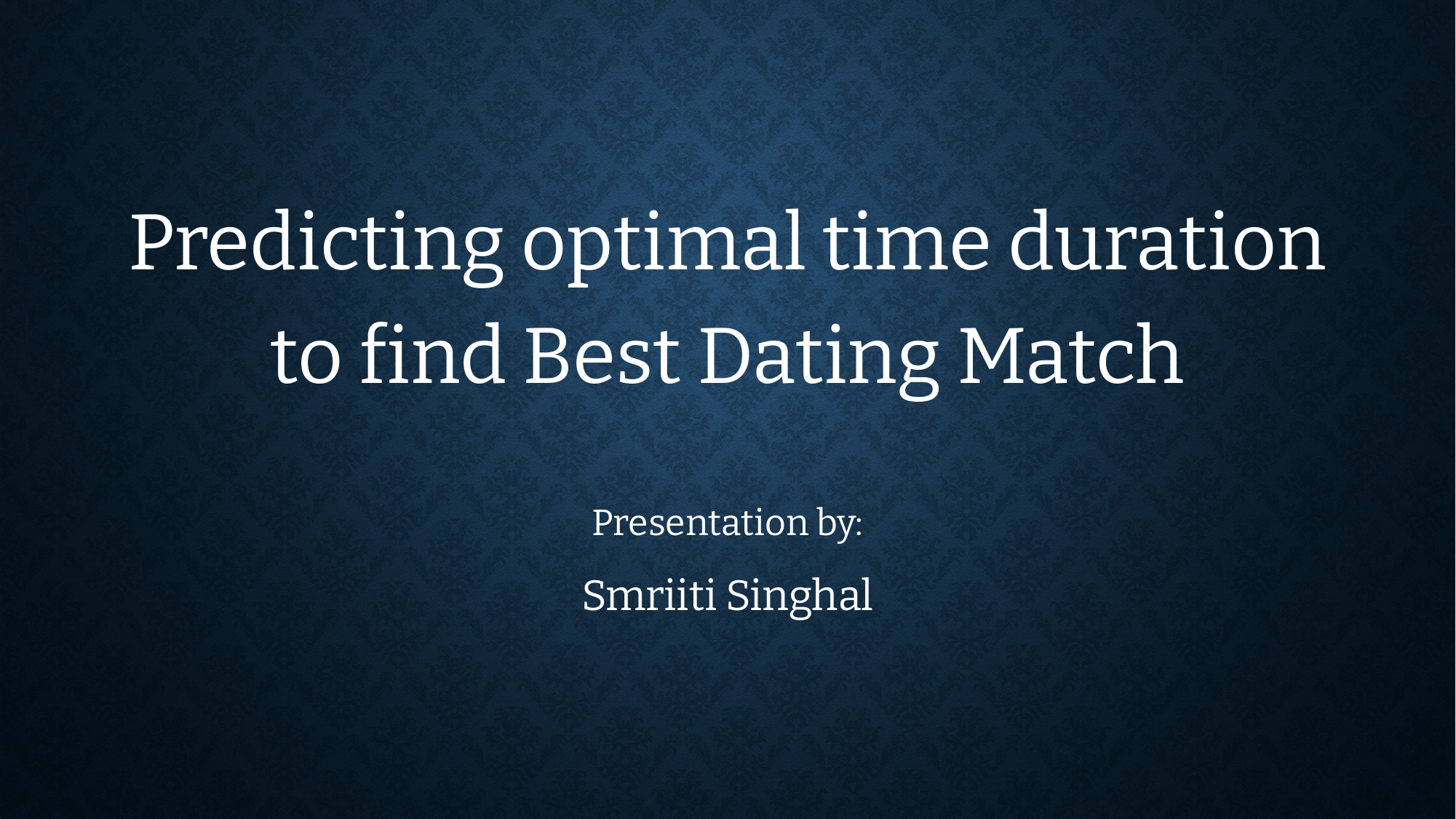

Predicting optimal time duration to find Best Dating Match

Presentation by:
Smriiti Singhal